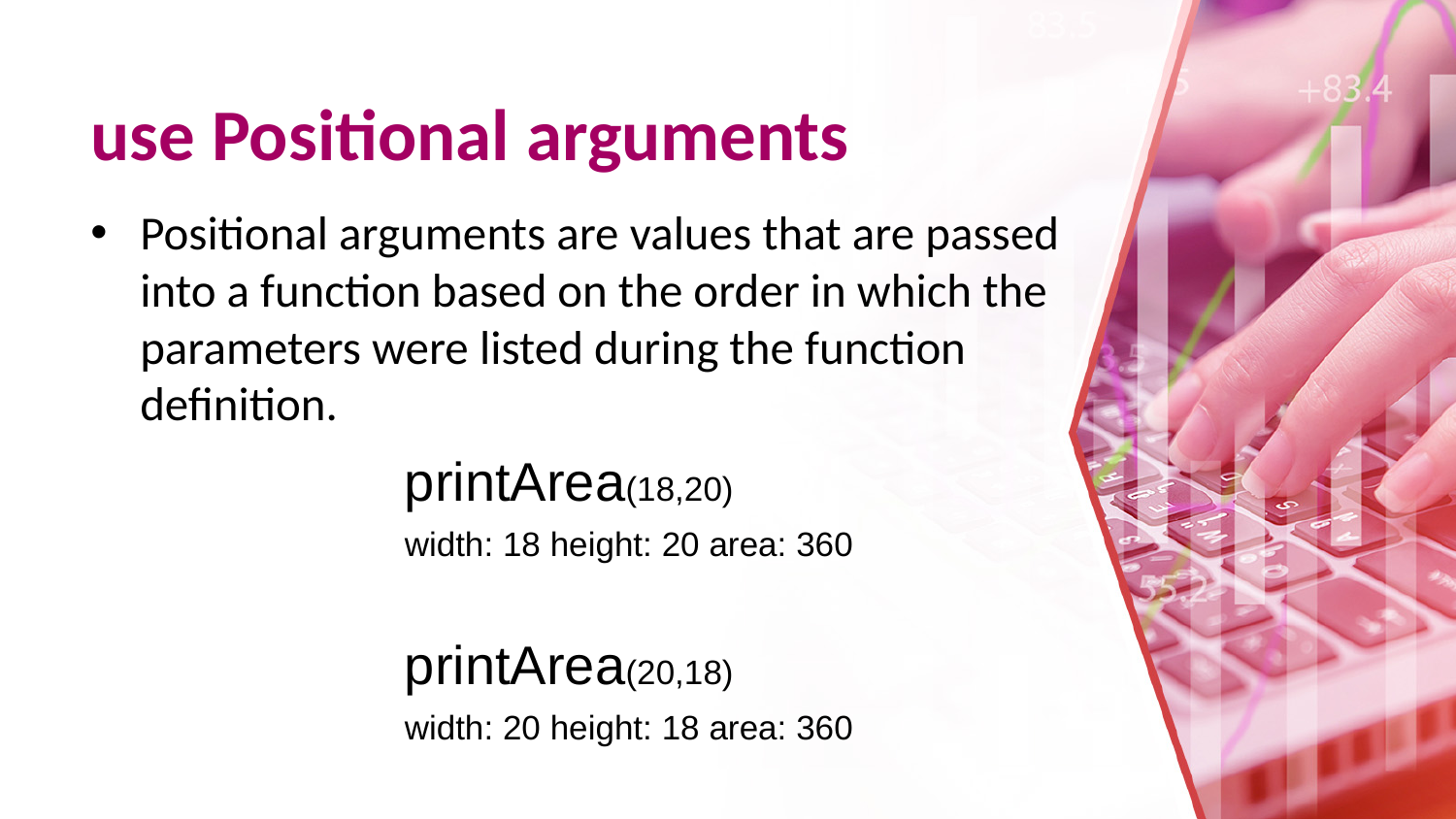

# use Positional arguments
Positional arguments are values that are passed into a function based on the order in which the parameters were listed during the function definition.
printArea(18,20)
width: 18 height: 20 area: 360

printArea(20,18)
width: 20 height: 18 area: 360